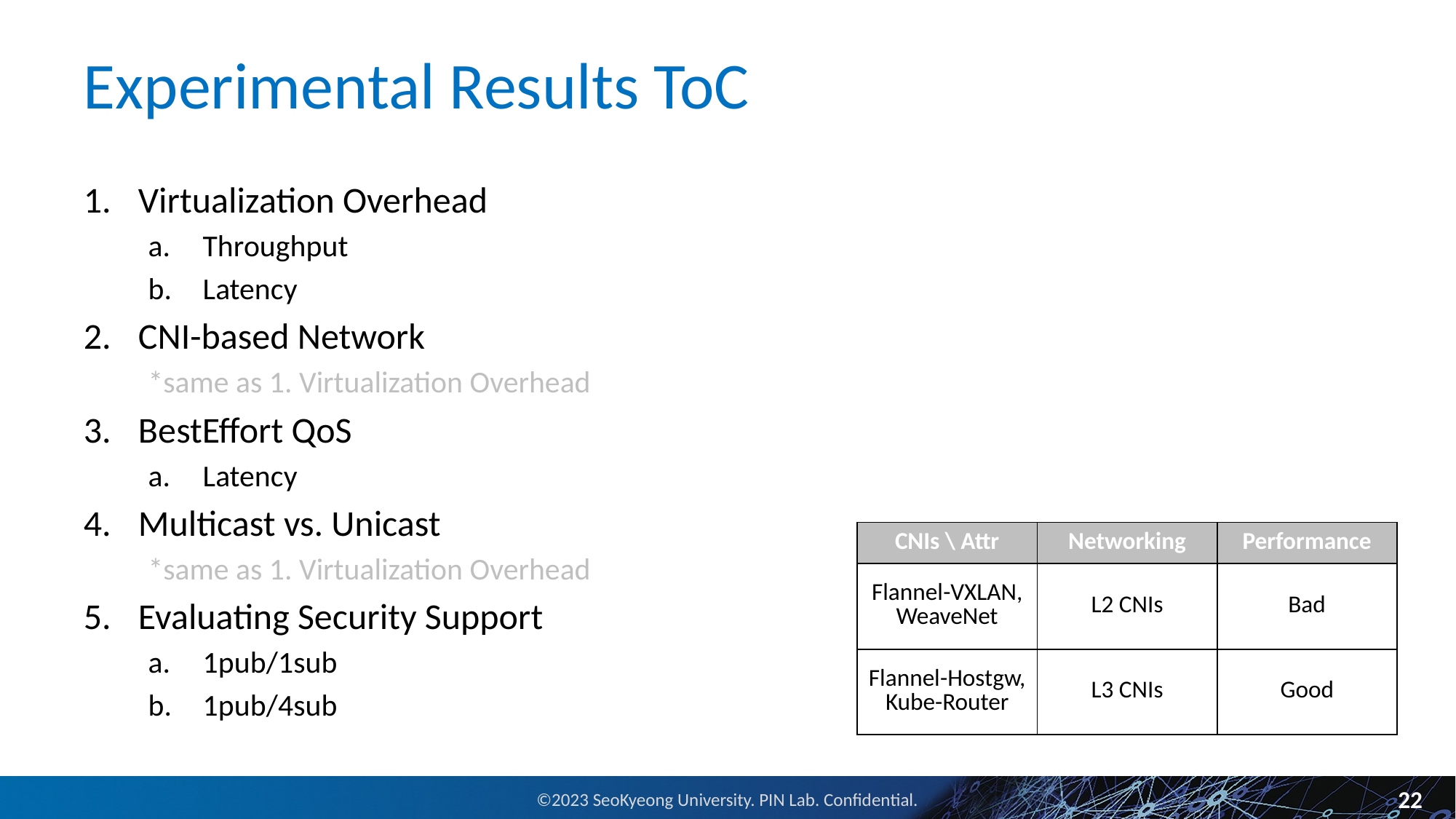

# Experimental Results ToC
Virtualization Overhead
Throughput
Latency
CNI-based Network
*same as 1. Virtualization Overhead
BestEffort QoS
Latency
Multicast vs. Unicast
*same as 1. Virtualization Overhead
Evaluating Security Support
1pub/1sub
1pub/4sub
| CNIs \ Attr | Networking | Performance |
| --- | --- | --- |
| Flannel-VXLAN, WeaveNet | L2 CNIs | Bad |
| Flannel-Hostgw, Kube-Router | L3 CNIs | Good |
22